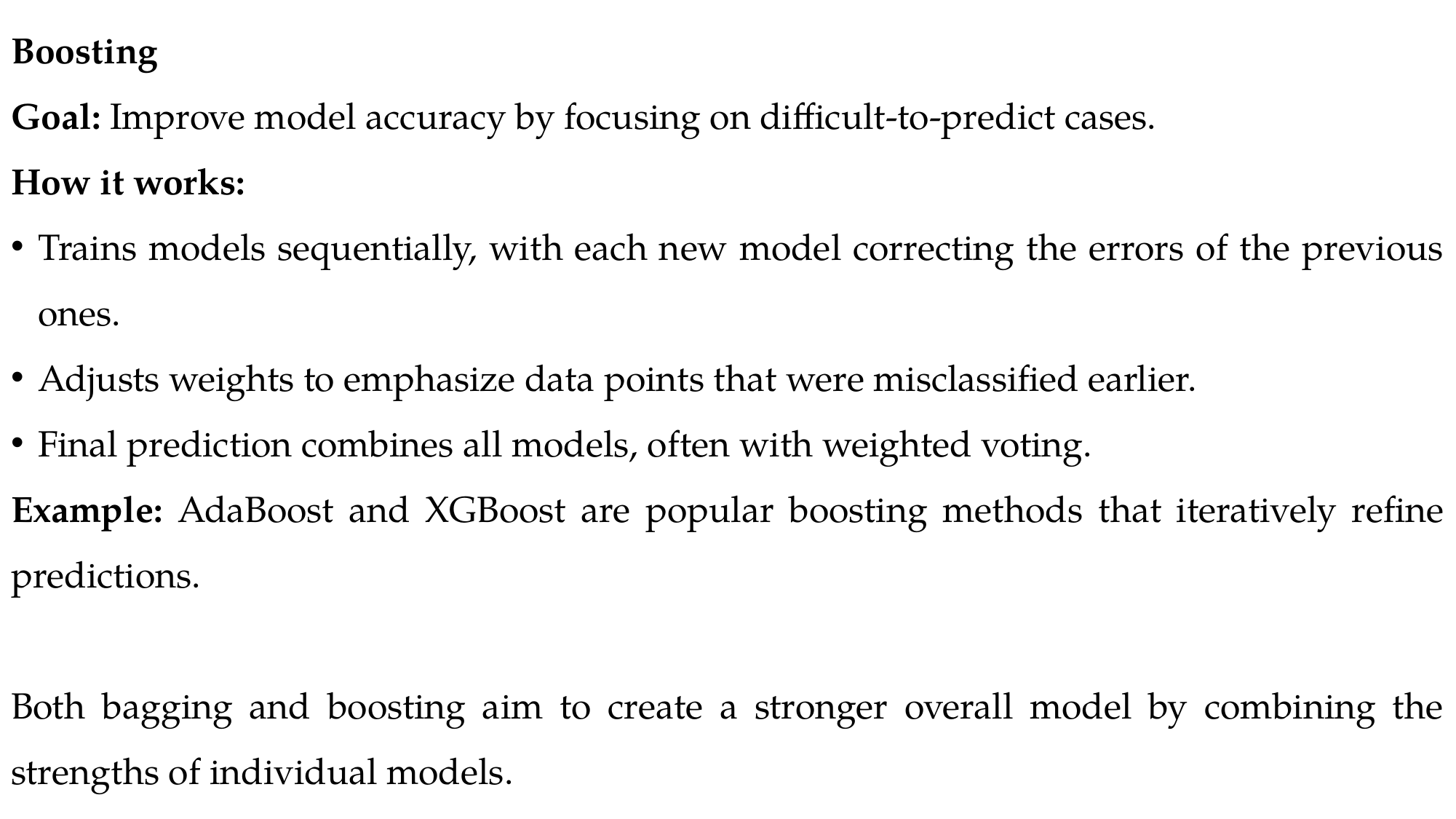

Boosting
Goal: Improve model accuracy by focusing on difficult-to-predict cases.
How it works:
Trains models sequentially, with each new model correcting the errors of the previous ones.
Adjusts weights to emphasize data points that were misclassified earlier.
Final prediction combines all models, often with weighted voting.
Example: AdaBoost and XGBoost are popular boosting methods that iteratively refine predictions.

Both bagging and boosting aim to create a stronger overall model by combining the strengths of individual models.